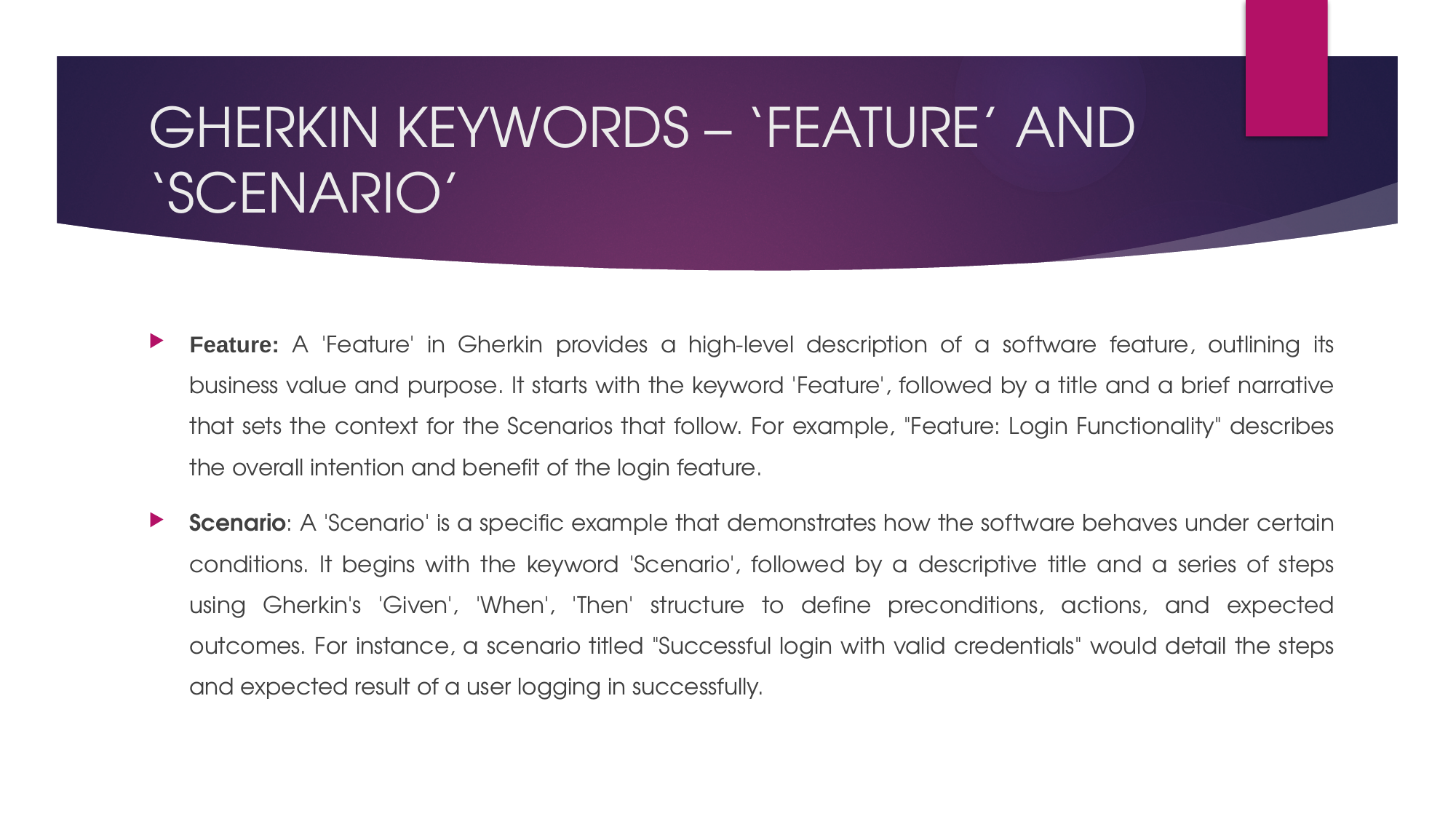

# GHERKIN KEYWORDS – ‘FEATURE’ AND ‘SCENARIO’
Feature: A 'Feature' in Gherkin provides a high-level description of a software feature, outlining its business value and purpose. It starts with the keyword 'Feature', followed by a title and a brief narrative that sets the context for the Scenarios that follow. For example, "Feature: Login Functionality" describes the overall intention and benefit of the login feature.
Scenario: A 'Scenario' is a specific example that demonstrates how the software behaves under certain conditions. It begins with the keyword 'Scenario', followed by a descriptive title and a series of steps using Gherkin's 'Given', 'When', 'Then' structure to define preconditions, actions, and expected outcomes. For instance, a scenario titled "Successful login with valid credentials" would detail the steps and expected result of a user logging in successfully.